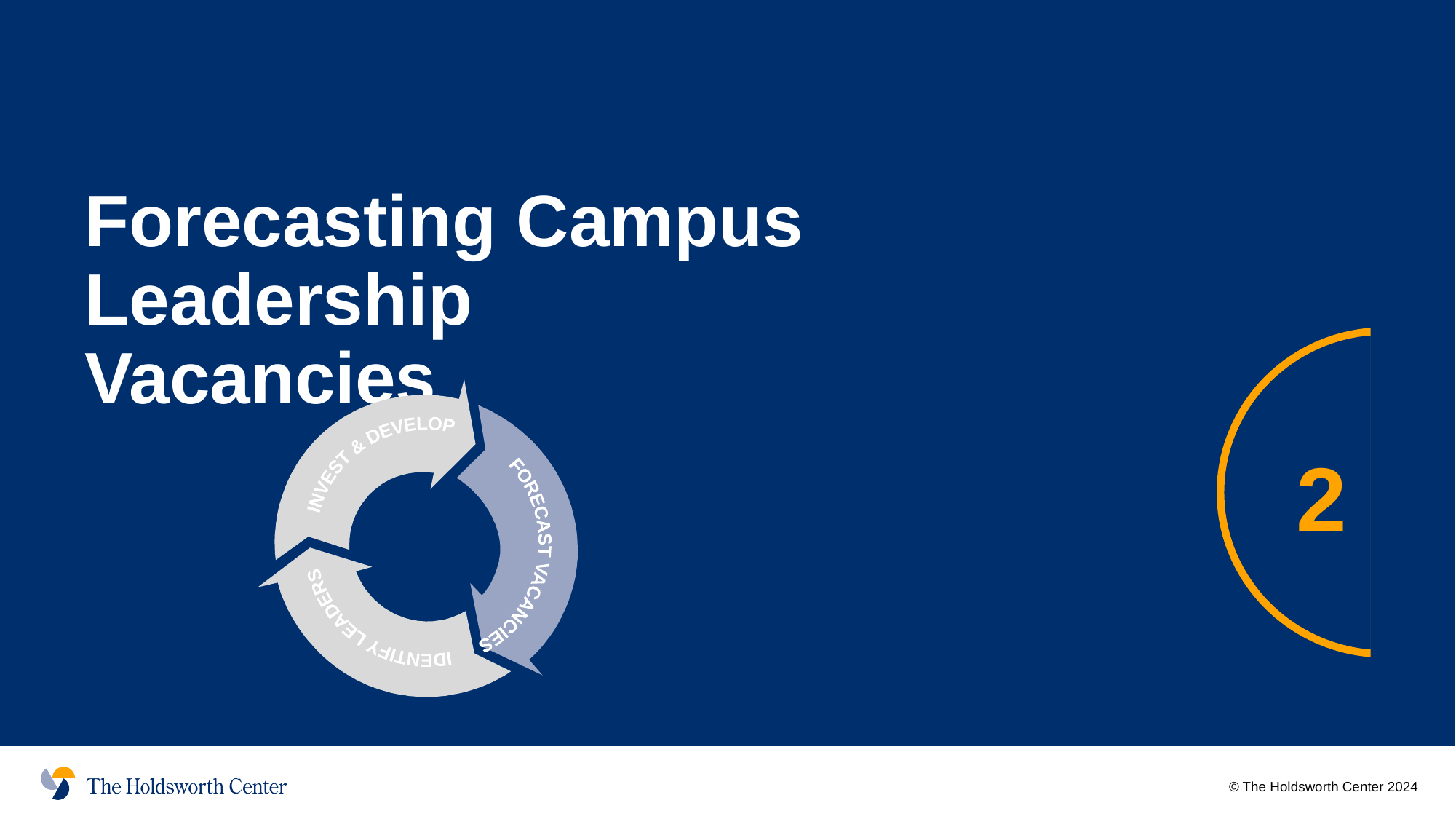

Forecasting Campus Leadership Vacancies

IDENTIFY LEADERS           INVEST & DEVELOP             FORECAST VACANCIES

2